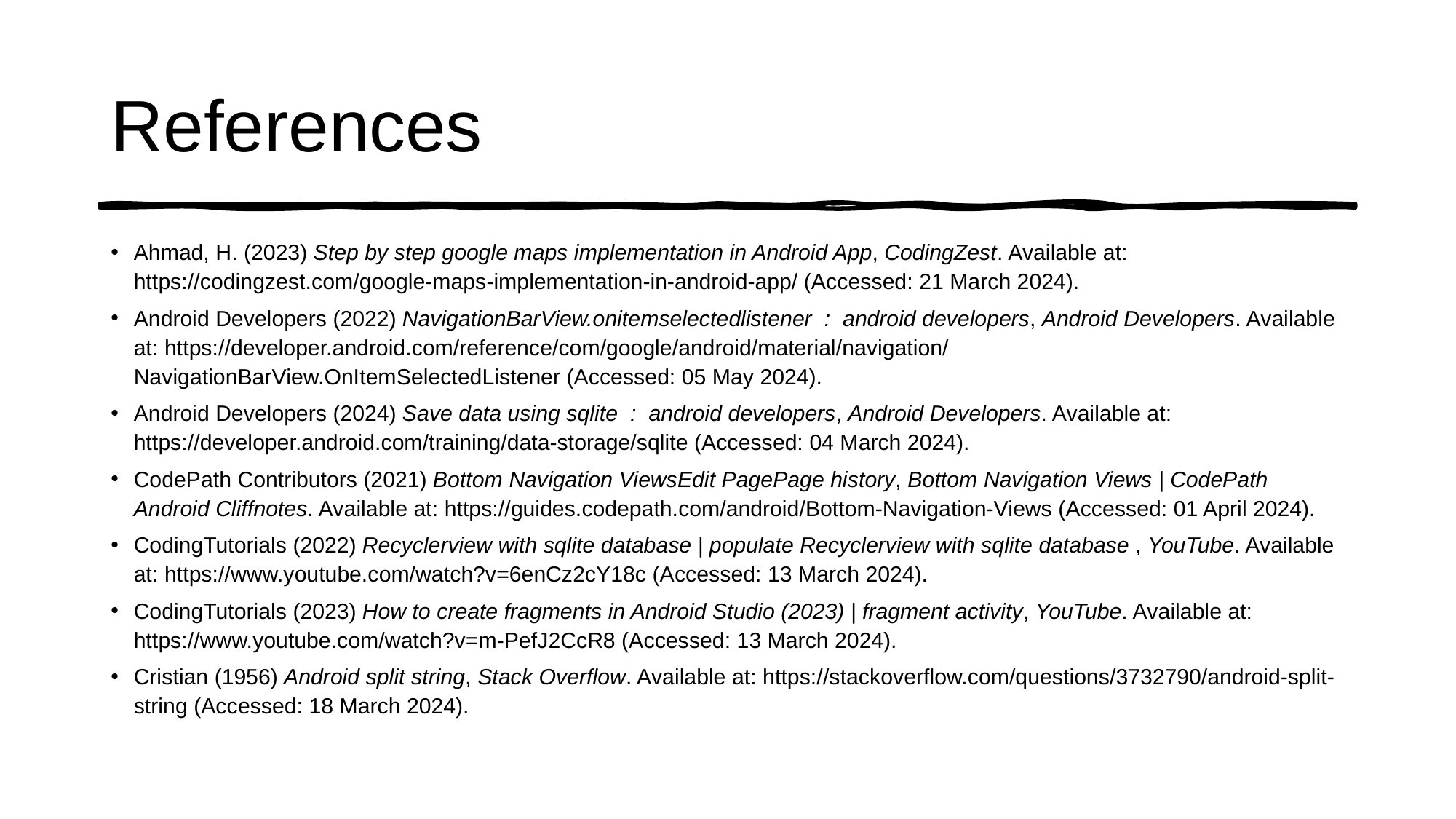

# References
Ahmad, H. (2023) Step by step google maps implementation in Android App, CodingZest. Available at: https://codingzest.com/google-maps-implementation-in-android-app/ (Accessed: 21 March 2024).
Android Developers (2022) NavigationBarView.onitemselectedlistener  :  android developers, Android Developers. Available at: https://developer.android.com/reference/com/google/android/material/navigation/NavigationBarView.OnItemSelectedListener (Accessed: 05 May 2024).
Android Developers (2024) Save data using sqlite  :  android developers, Android Developers. Available at: https://developer.android.com/training/data-storage/sqlite (Accessed: 04 March 2024).
CodePath Contributors (2021) Bottom Navigation ViewsEdit PagePage history, Bottom Navigation Views | CodePath Android Cliffnotes. Available at: https://guides.codepath.com/android/Bottom-Navigation-Views (Accessed: 01 April 2024).
CodingTutorials (2022) Recyclerview with sqlite database | populate Recyclerview with sqlite database , YouTube. Available at: https://www.youtube.com/watch?v=6enCz2cY18c (Accessed: 13 March 2024).
CodingTutorials (2023) How to create fragments in Android Studio (2023) | fragment activity, YouTube. Available at: https://www.youtube.com/watch?v=m-PefJ2CcR8 (Accessed: 13 March 2024).
Cristian (1956) Android split string, Stack Overflow. Available at: https://stackoverflow.com/questions/3732790/android-split-string (Accessed: 18 March 2024).